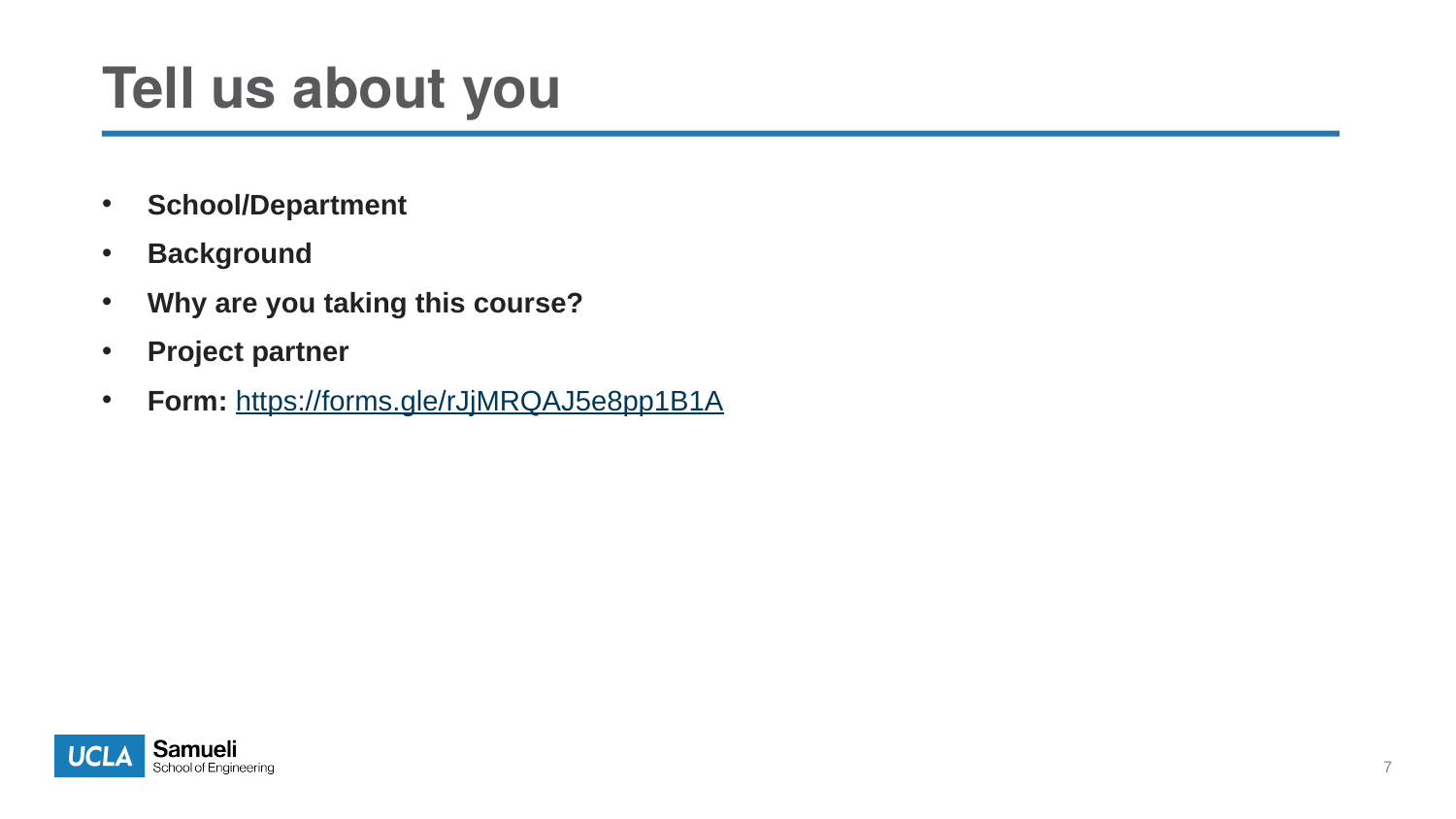

# Tell us about you
School/Department
Background
Why are you taking this course?
Project partner
Form: https://forms.gle/rJjMRQAJ5e8pp1B1A

7